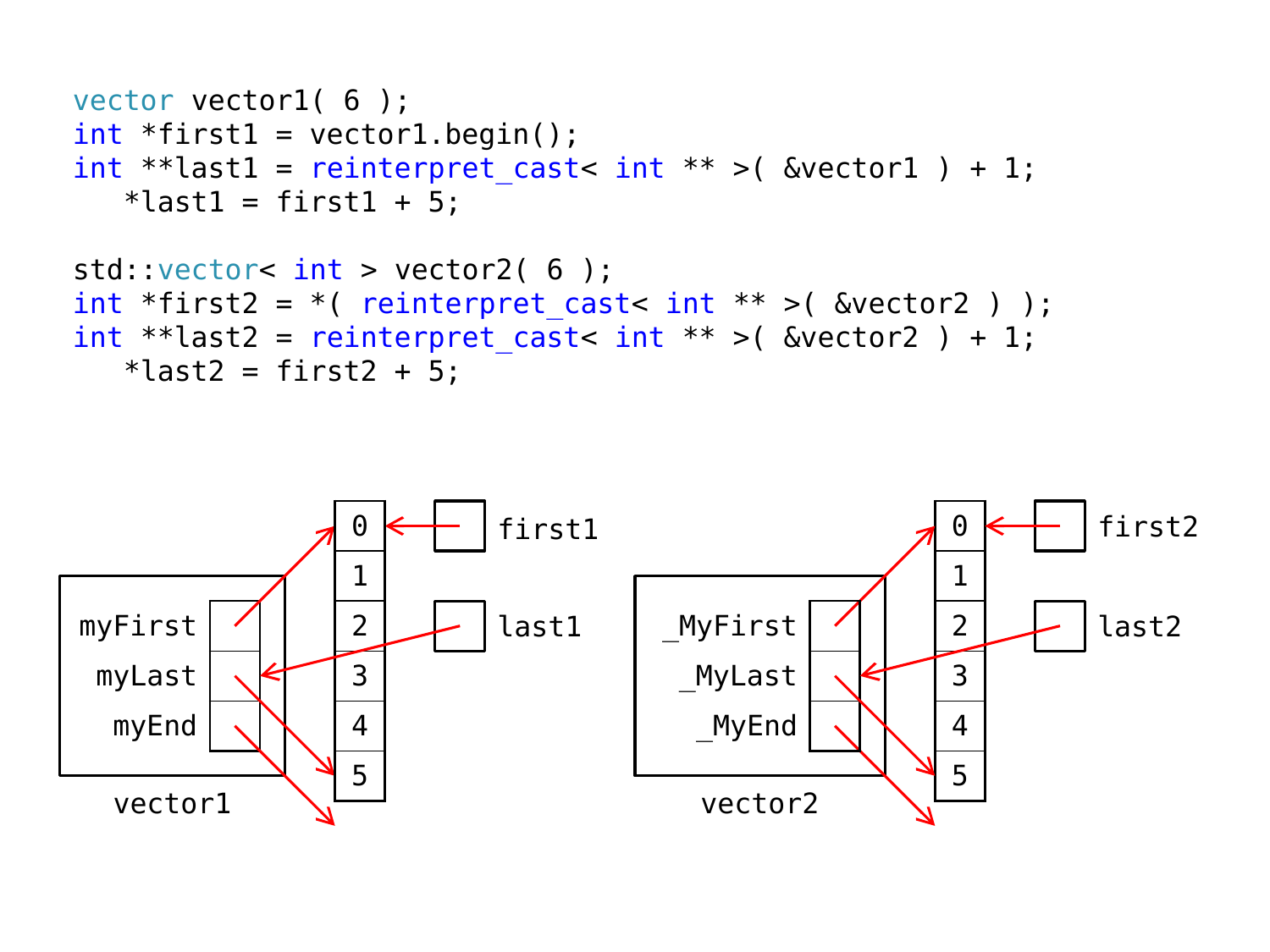

vector vector1( 6 );
int *first1 = vector1.begin();
int **last1 = reinterpret_cast< int ** >( &vector1 ) + 1;
   *last1 = first1 + 5;

std::vector< int > vector2( 6 );
int *first2 = *( reinterpret_cast< int ** >( &vector2 ) );
int **last2 = reinterpret_cast< int ** >( &vector2 ) + 1;
   *last2 = first2 + 5;
| 0 |
| --- |
| 1 |
| 2 |
| 3 |
| 4 |
| 5 |

first1
| 0 |
| --- |
| 1 |
| 2 |
| 3 |
| 4 |
| 5 |

first2

| \_MyFirst |  |
| --- | --- |
| \_MyLast |  |
| \_MyEnd |  |
| myFirst |  |
| --- | --- |
| myLast |  |
| myEnd |  |

last1

last2

vector1
vector2